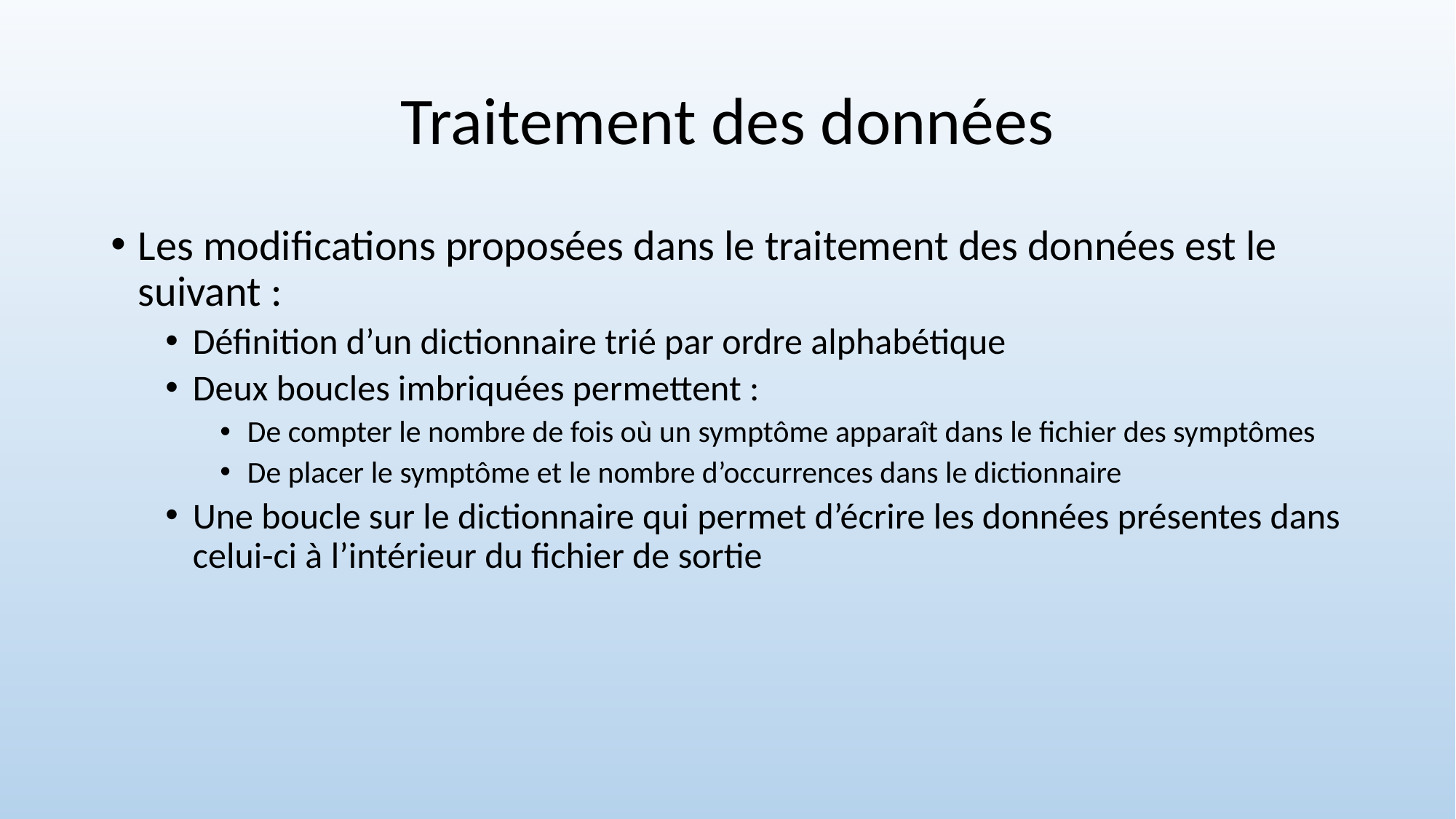

# Traitement des données
Les modifications proposées dans le traitement des données est le suivant :
Définition d’un dictionnaire trié par ordre alphabétique
Deux boucles imbriquées permettent :
De compter le nombre de fois où un symptôme apparaît dans le fichier des symptômes
De placer le symptôme et le nombre d’occurrences dans le dictionnaire
Une boucle sur le dictionnaire qui permet d’écrire les données présentes dans celui-ci à l’intérieur du fichier de sortie